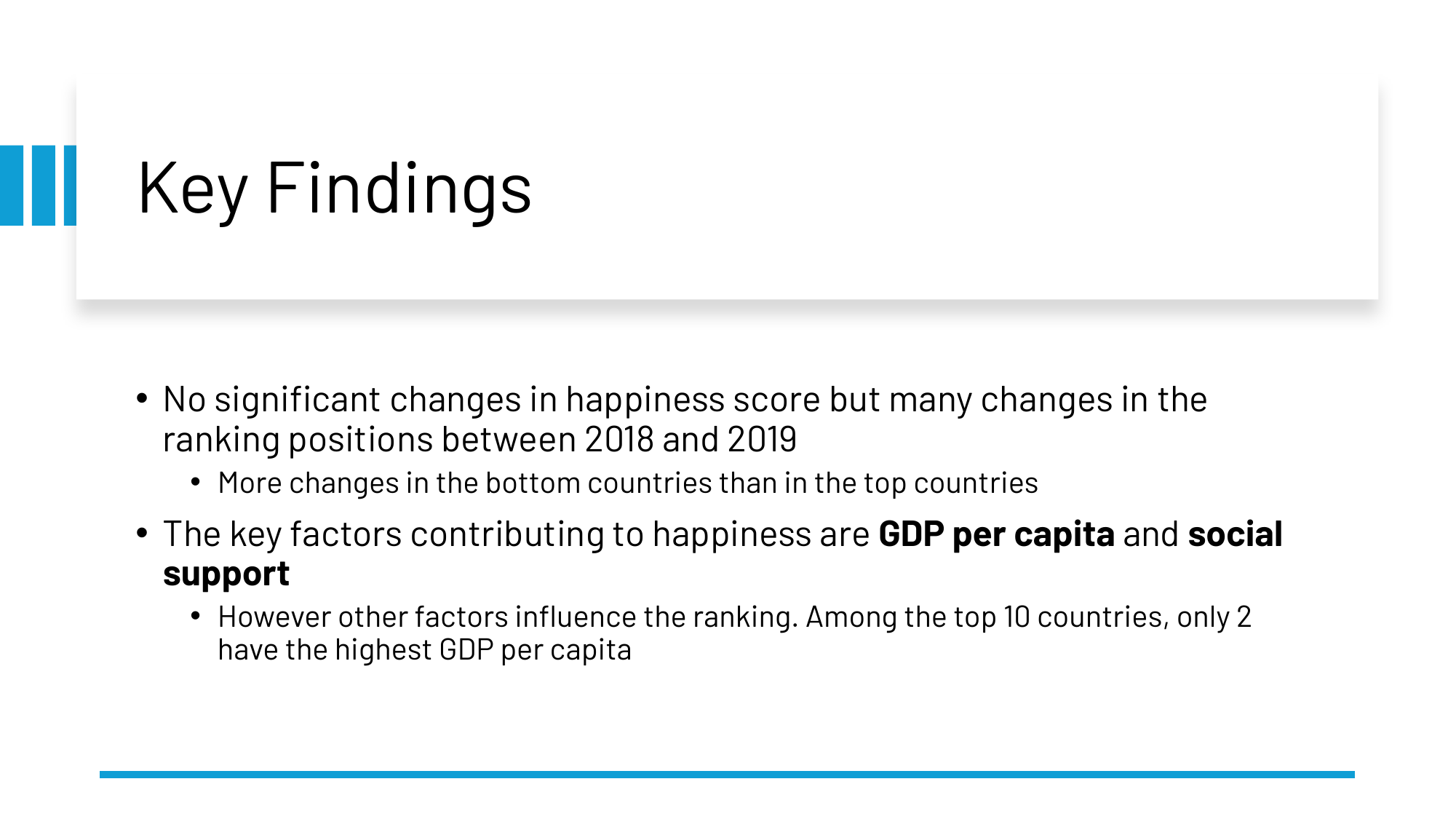

# Key Findings

No significant changes in happiness score but many changes in the ranking positions between 2018 and 2019
More changes in the bottom countries than in the top countries
The key factors contributing to happiness are GDP per capita and social support
However other factors influence the ranking. Among the top 10 countries, only 2 have the highest GDP per capita